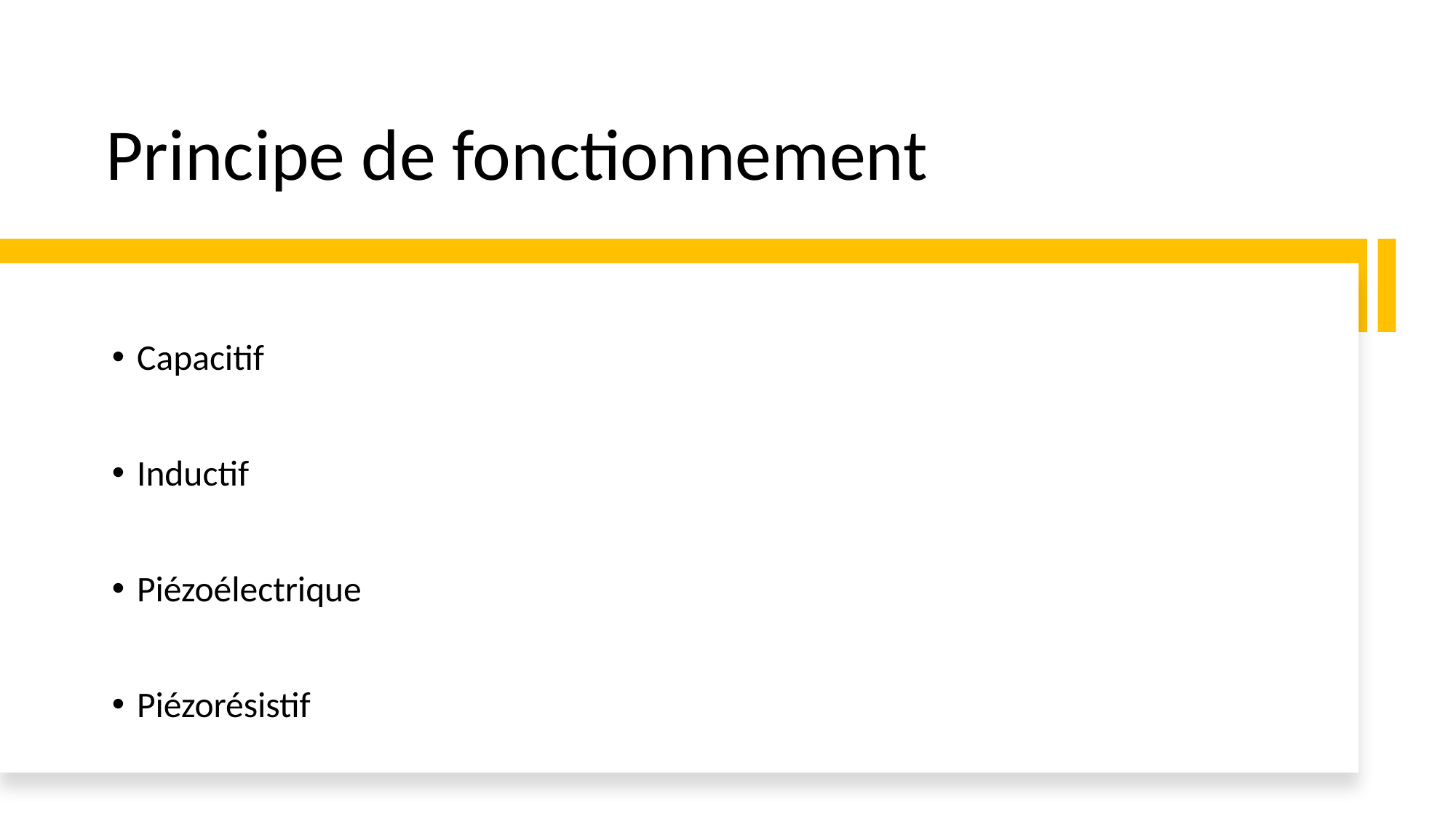

# Principe de fonctionnement

Capacitif
Inductif
Piézoélectrique
Piézorésistif